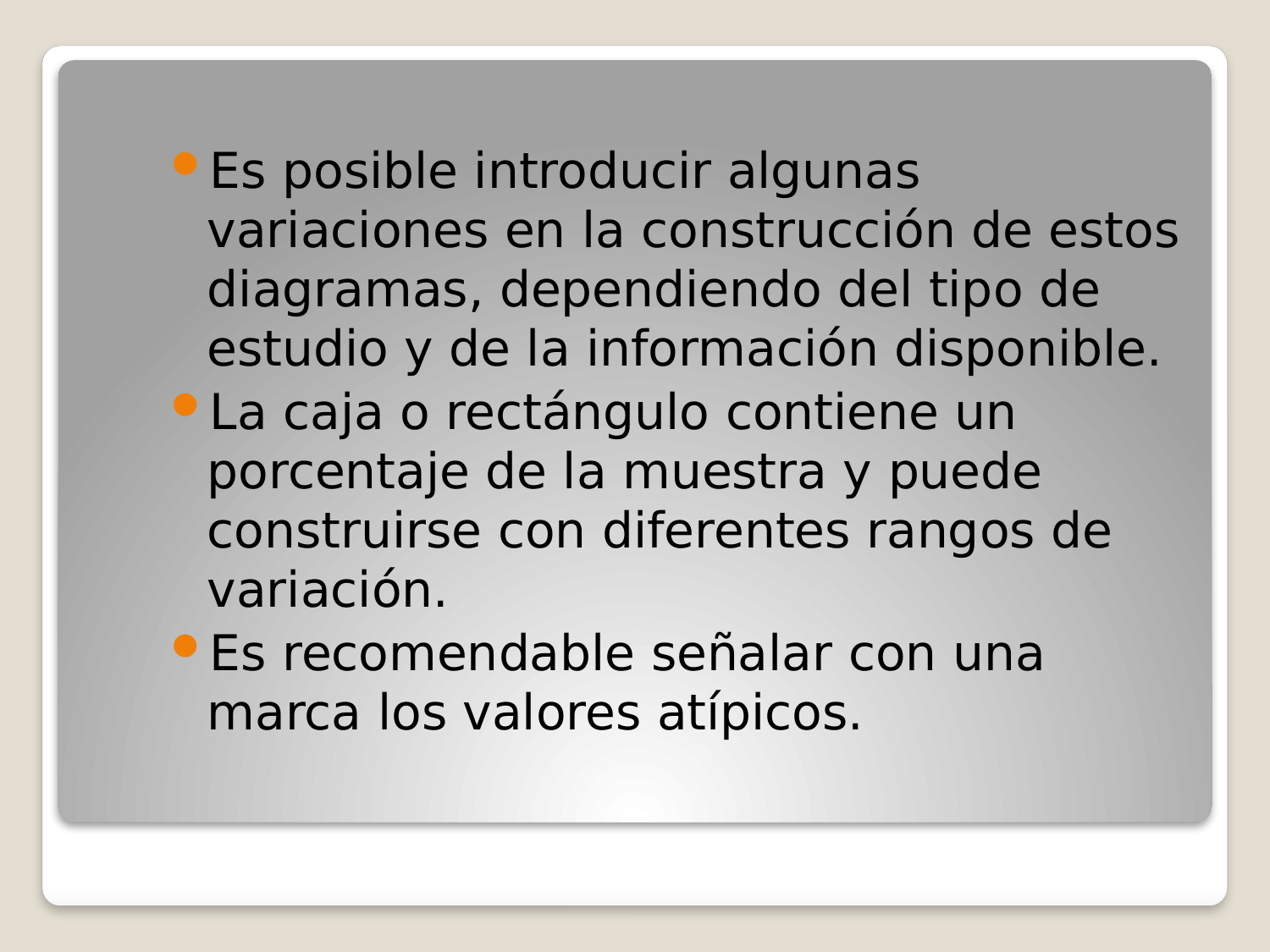

Es posible introducir algunas variaciones en la construcción de estos diagramas, dependiendo del tipo de estudio y de la información disponible.
La caja o rectángulo contiene un porcentaje de la muestra y puede construirse con diferentes rangos de variación.
Es recomendable señalar con una marca los valores atípicos.